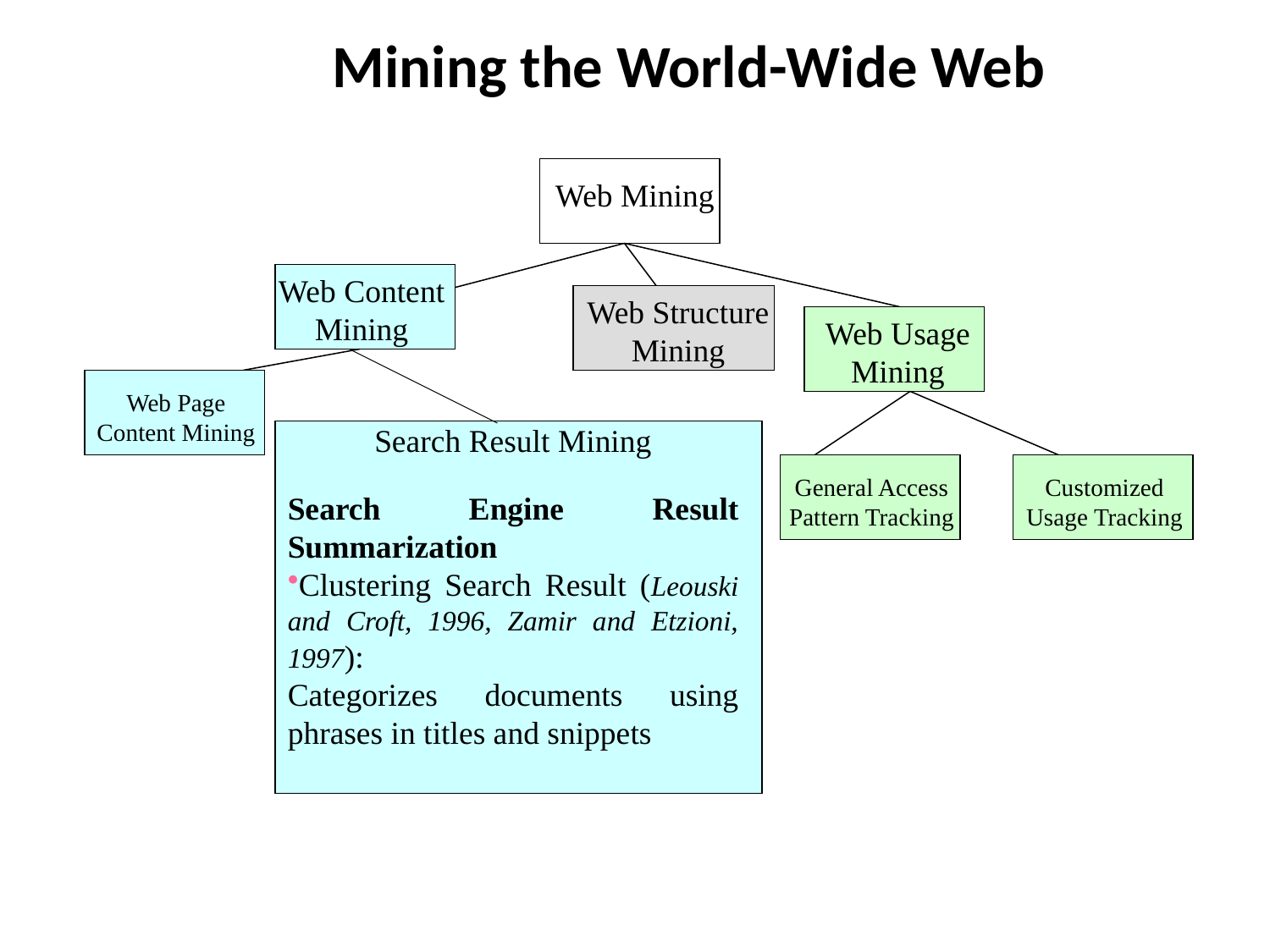

# Mining the World-Wide Web

Web Mining

Web Content
Mining

Web Structure
Mining

Web Usage
Mining

Web Page
Content Mining

Search Result Mining

Search Engine Result Summarization
Clustering Search Result (Leouski and Croft, 1996, Zamir and Etzioni, 1997):
Categorizes documents using phrases in titles and snippets

General Access
Pattern Tracking
Customized
Usage Tracking